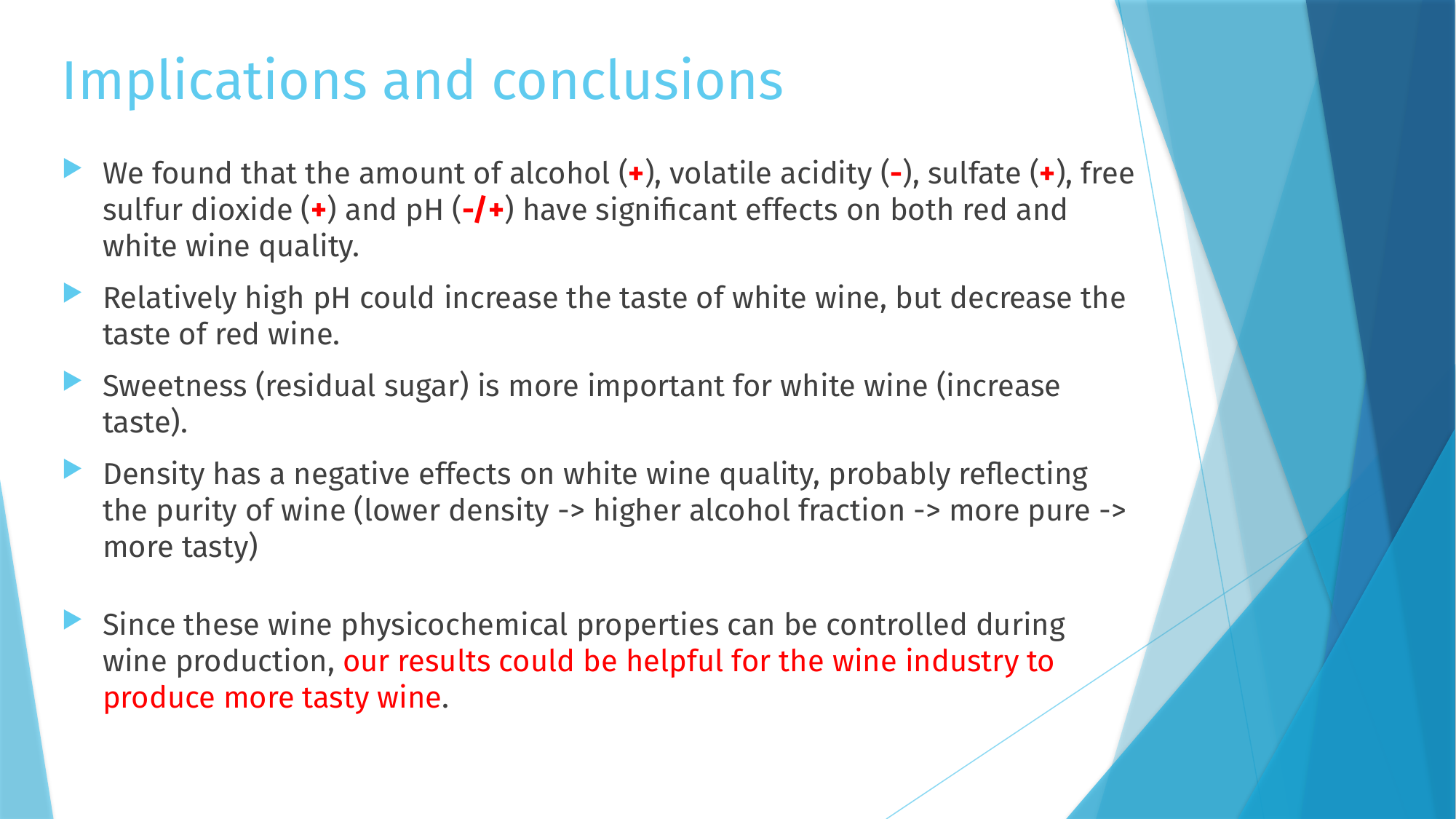

# Implications and conclusions
We found that the amount of alcohol (+), volatile acidity (-), sulfate (+), free sulfur dioxide (+) and pH (-/+) have significant effects on both red and white wine quality.
Relatively high pH could increase the taste of white wine, but decrease the taste of red wine.
Sweetness (residual sugar) is more important for white wine (increase taste).
Density has a negative effects on white wine quality, probably reflecting the purity of wine (lower density -> higher alcohol fraction -> more pure -> more tasty)

Since these wine physicochemical properties can be controlled during wine production, our results could be helpful for the wine industry to produce more tasty wine.